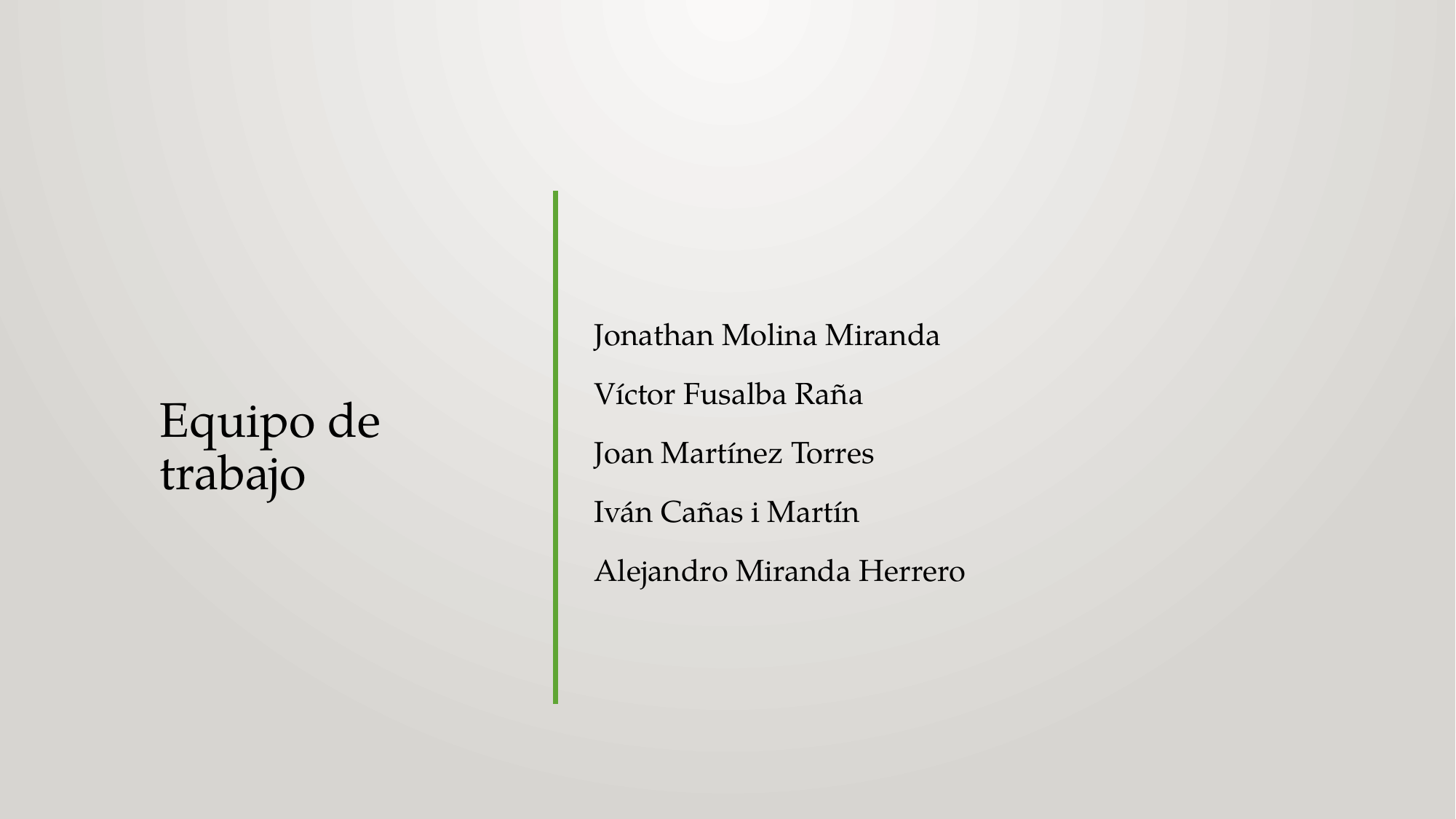

# Equipo de trabajo
Jonathan Molina Miranda
Víctor Fusalba Raña
Joan Martínez Torres
Iván Cañas i Martín
Alejandro Miranda Herrero